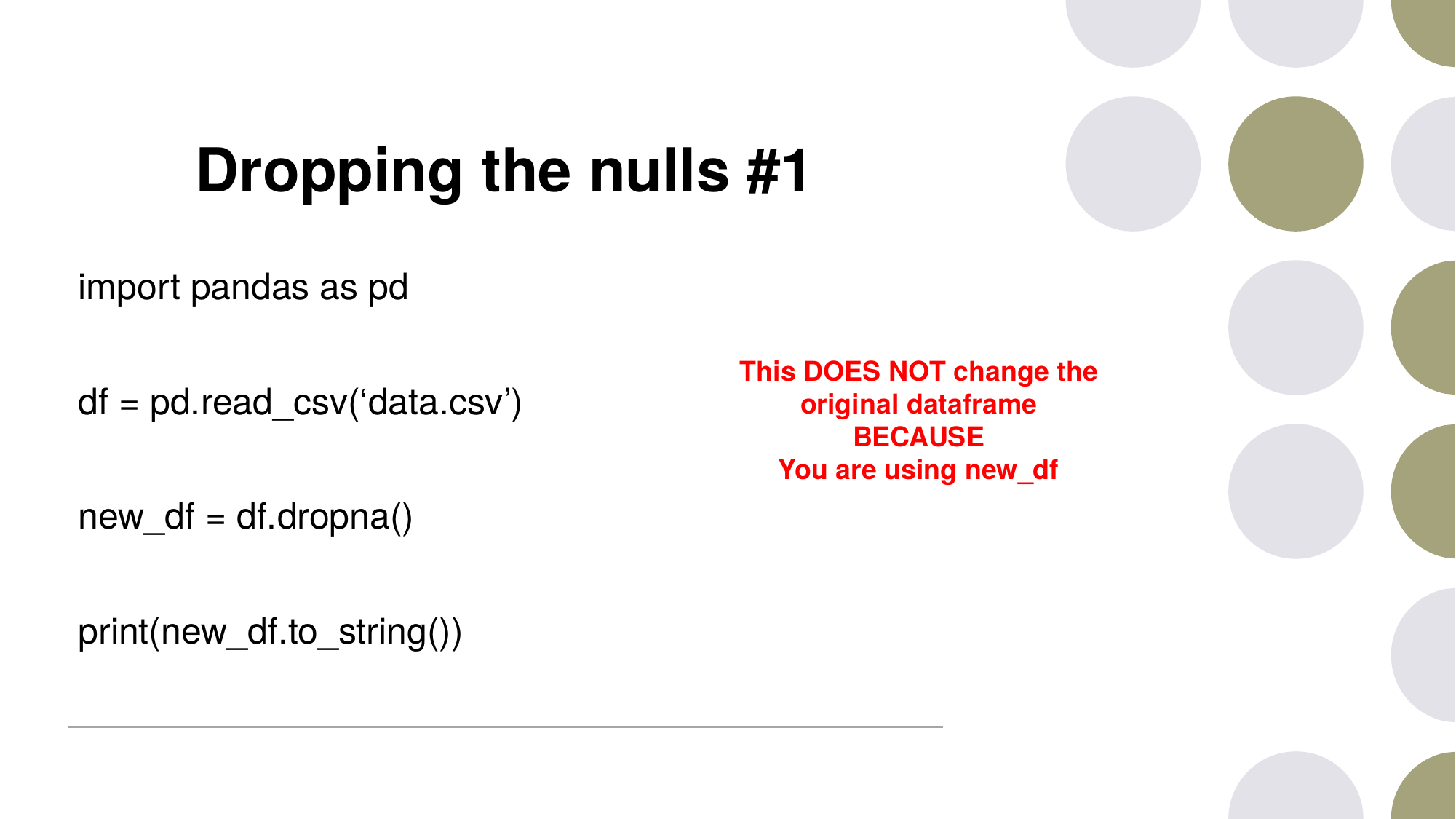

# Dropping the nulls #1
import pandas as pd

df = pd.read_csv(‘data.csv’)

new_df = df.dropna()

print(new_df.to_string())

This DOES NOT change the
original dataframe
BECAUSE
You are using new_df